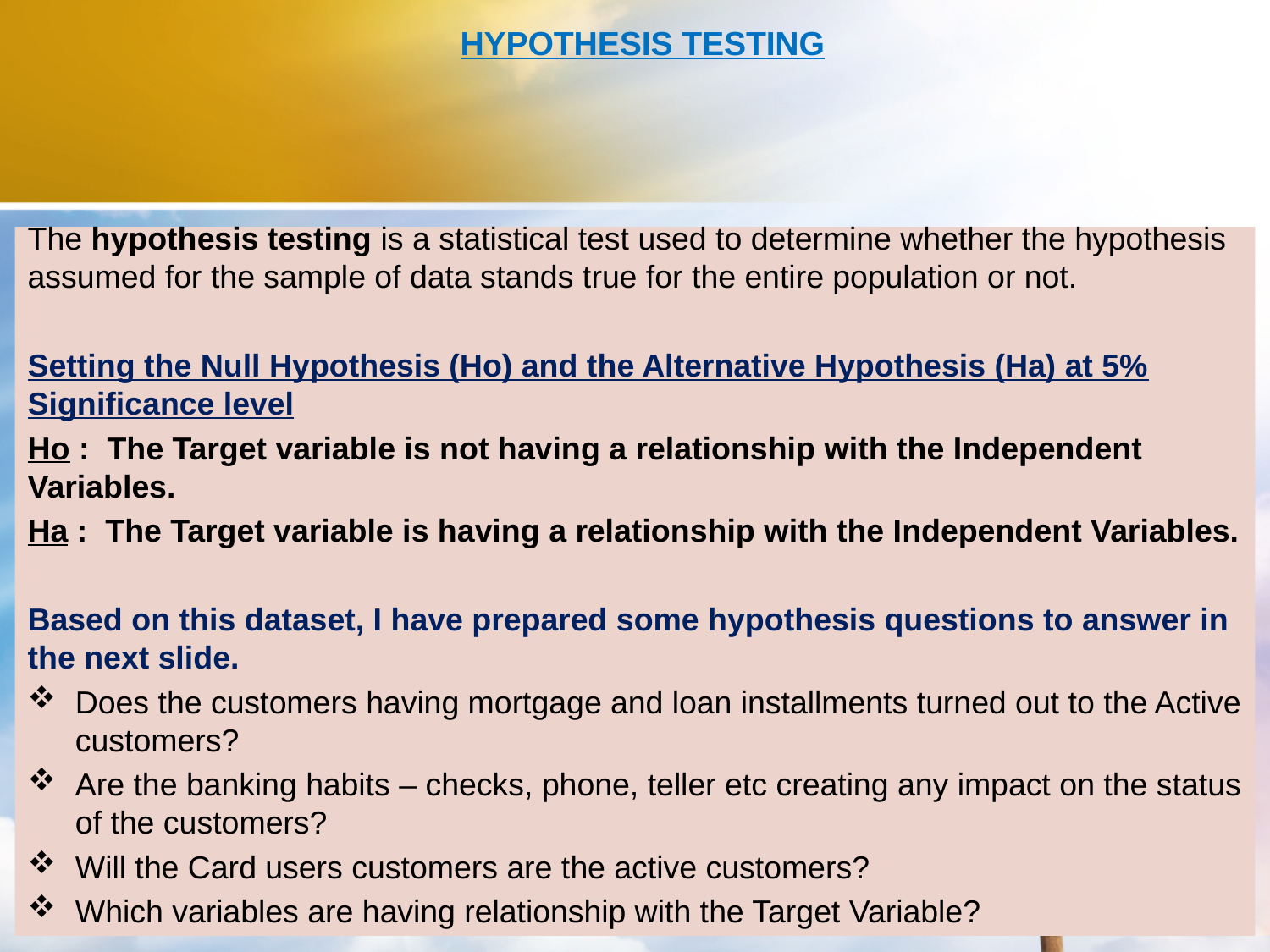

# HYPOTHESIS TESTING

The hypothesis testing is a statistical test used to determine whether the hypothesis assumed for the sample of data stands true for the entire population or not.

Setting the Null Hypothesis (Ho) and the Alternative Hypothesis (Ha) at 5% Significance level
Ho :  The Target variable is not having a relationship with the Independent Variables.
Ha :  The Target variable is having a relationship with the Independent Variables.

Based on this dataset, I have prepared some hypothesis questions to answer in the next slide.
Does the customers having mortgage and loan installments turned out to the Active customers?
Are the banking habits – checks, phone, teller etc creating any impact on the status of the customers?
Will the Card users customers are the active customers?
Which variables are having relationship with the Target Variable?